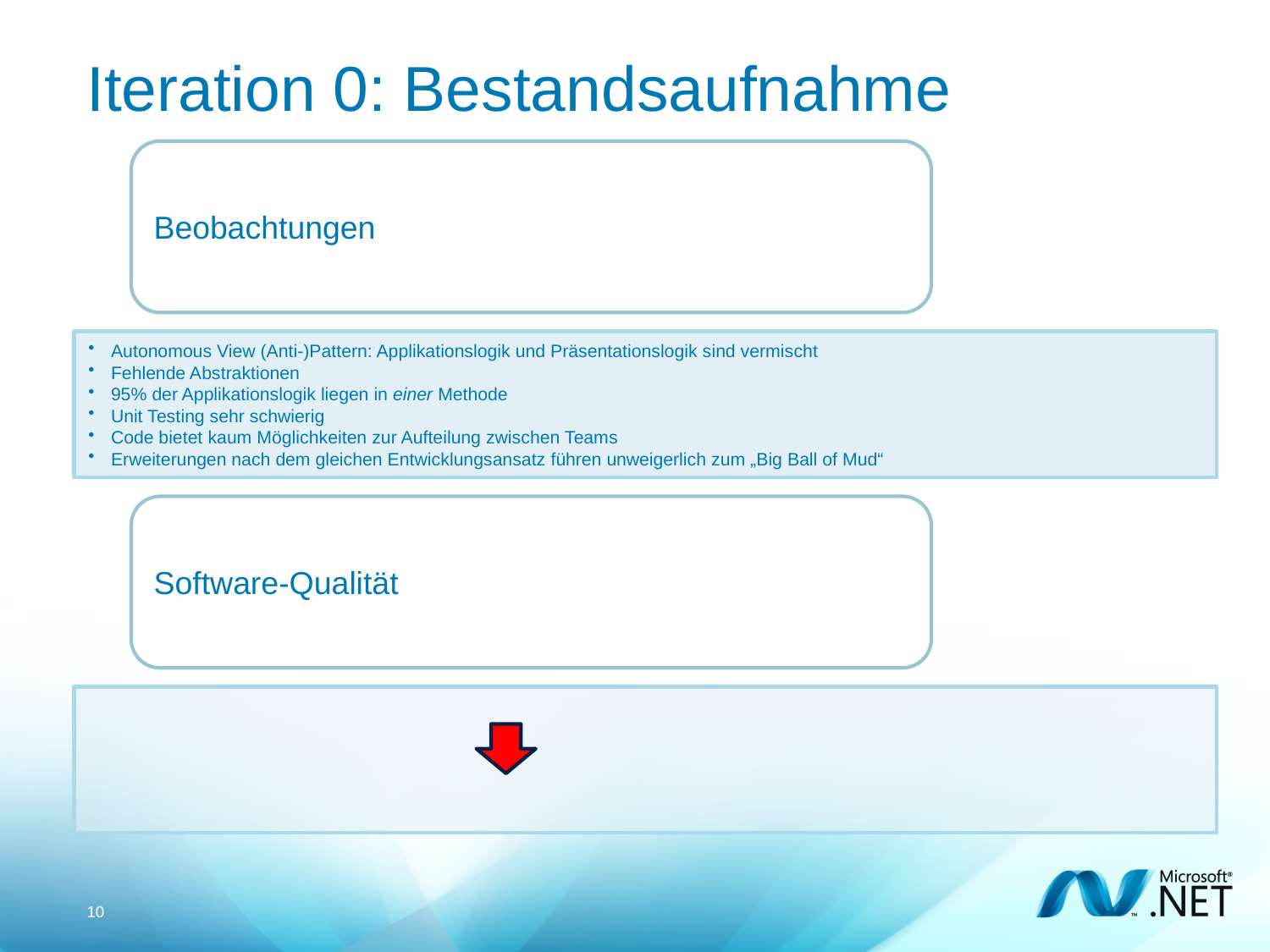

# Iteration 0: Bestandsaufnahme
Beobachtungen
Software-Qualität
Autonomous View (Anti-)Pattern: Applikationslogik und Präsentationslogik sind vermischt
Fehlende Abstraktionen
95% der Applikationslogik liegen in einer Methode
Unit Testing sehr schwierig
Erweiterungen nach dem gleichen Entwicklungsansatz führen unweigerlich zum „Big Ball of Mud“
Code bietet kaum Möglichkeiten zur Aufteilung zwischen Teams